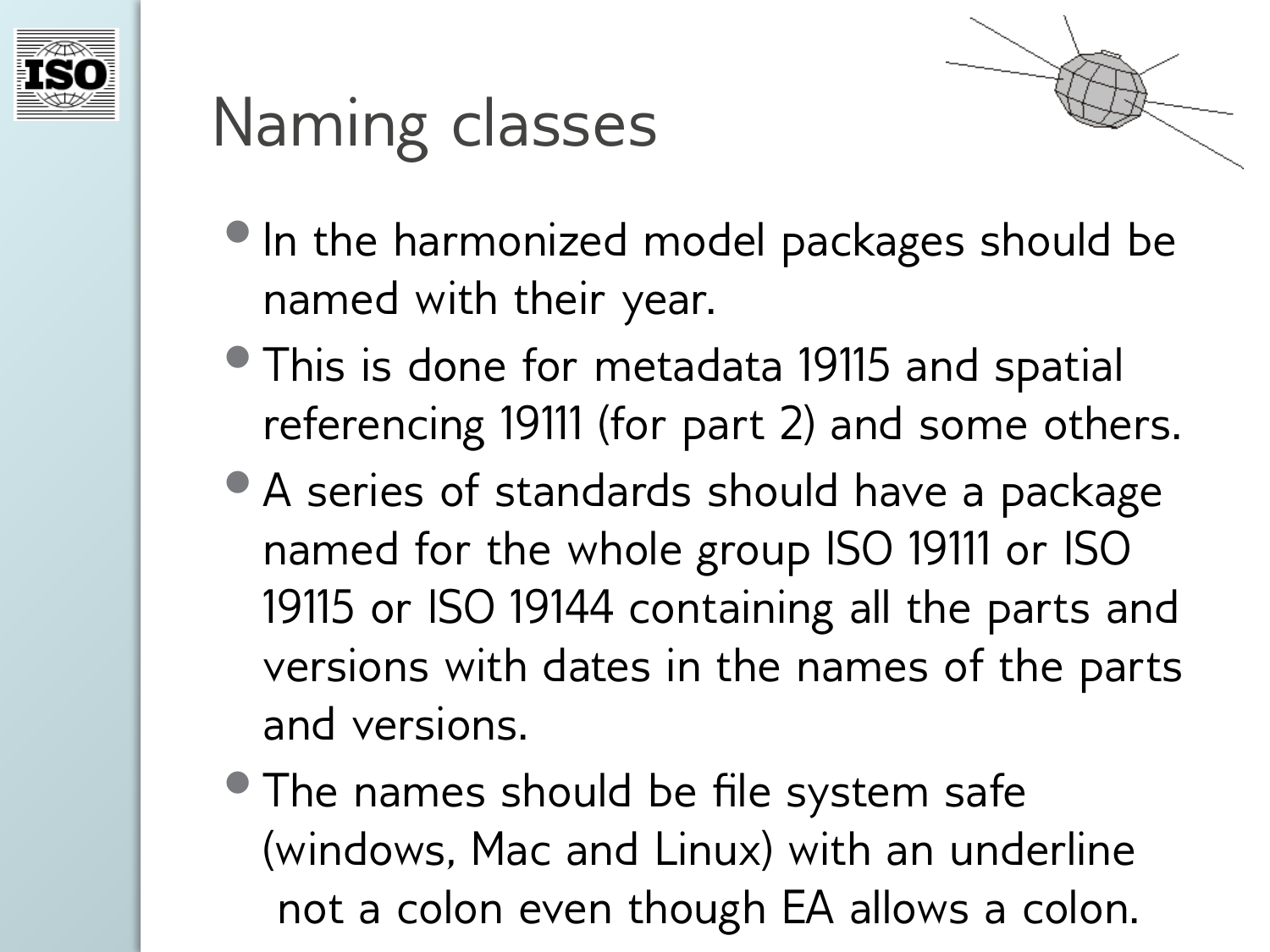

# Naming classes
In the harmonized model packages should be named with their year.
This is done for metadata 19115 and spatial referencing 19111 (for part 2) and some others.
A series of standards should have a package named for the whole group ISO 19111 or ISO 19115 or ISO 19144 containing all the parts and versions with dates in the names of the parts and versions.
The names should be file system safe (windows, Mac and Linux) with an underline  not a colon even though EA allows a colon.